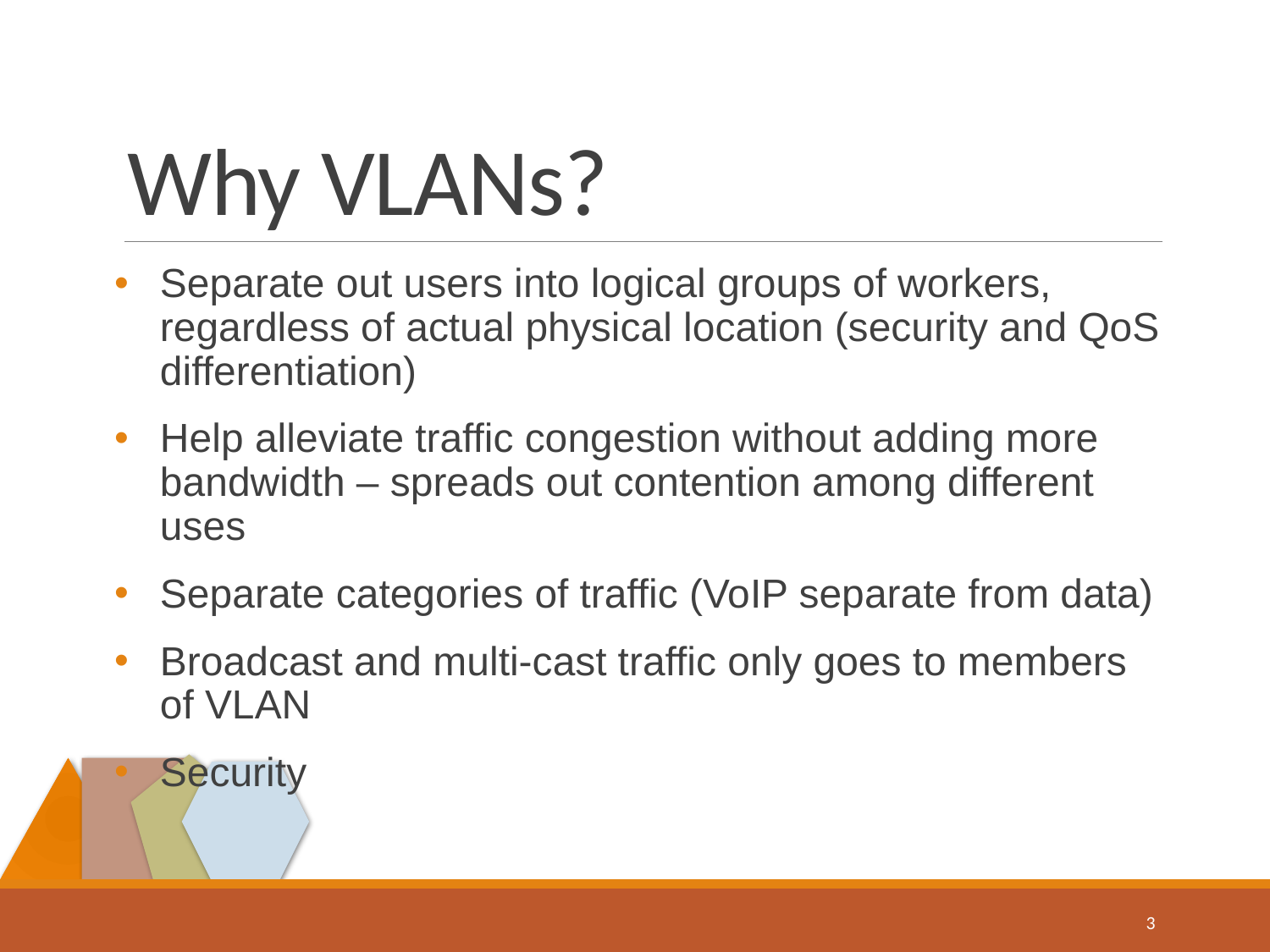

# Why VLANs?
Separate out users into logical groups of workers, regardless of actual physical location (security and QoS differentiation)
Help alleviate traffic congestion without adding more bandwidth – spreads out contention among different uses
Separate categories of traffic (VoIP separate from data)
Broadcast and multi-cast traffic only goes to members of VLAN
Security
3